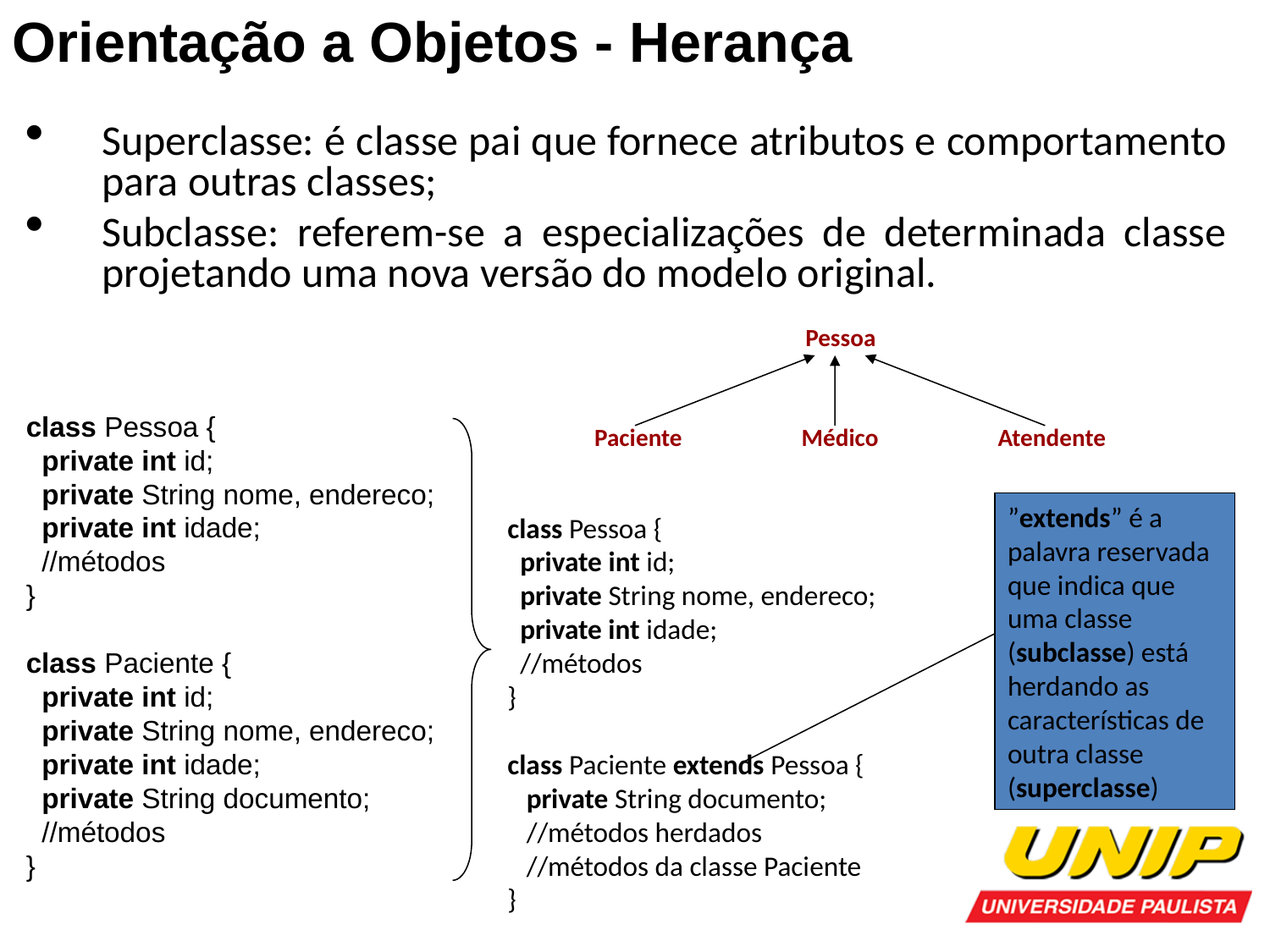

Orientação a Objetos - Herança
Superclasse: é classe pai que fornece atributos e comportamento para outras classes;
Subclasse: referem-se a especializações de determinada classe projetando uma nova versão do modelo original.
Pessoa

Paciente
Médico
Atendente

class Pessoa {
  private int id;
  private String nome, endereco;
  private int idade;
  //métodos
}

class Paciente {
  private int id;
  private String nome, endereco;
  private int idade;
  private String documento;
  //métodos
}
”extends” é a palavra reservada que indica que uma classe (subclasse) está herdando as características de outra classe (superclasse)
class Pessoa {
  private int id;
  private String nome, endereco;
  private int idade;
  //métodos
}

class Paciente extends Pessoa {
   private String documento;
   //métodos herdados
   //métodos da classe Paciente
}